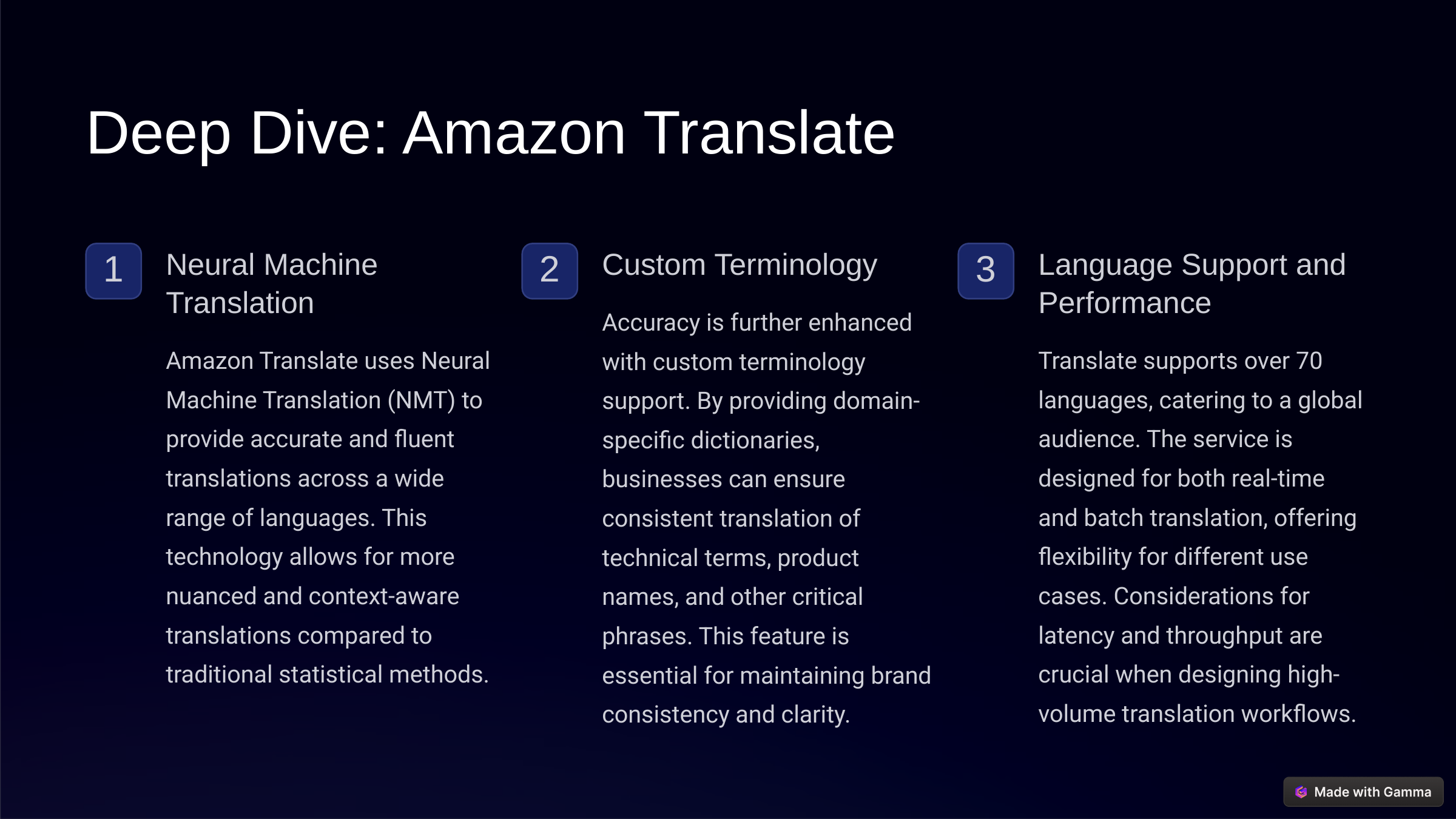

Deep Dive: Amazon Translate

Neural Machine Translation

Custom Terminology

Language Support and Performance
1
2
3
Accuracy is further enhanced with custom terminology support. By providing domain-specific dictionaries, businesses can ensure consistent translation of technical terms, product names, and other critical phrases. This feature is essential for maintaining brand consistency and clarity.
Amazon Translate uses Neural Machine Translation (NMT) to provide accurate and fluent translations across a wide range of languages. This technology allows for more nuanced and context-aware translations compared to traditional statistical methods.
Translate supports over 70 languages, catering to a global audience. The service is designed for both real-time and batch translation, offering flexibility for different use cases. Considerations for latency and throughput are crucial when designing high-volume translation workflows.